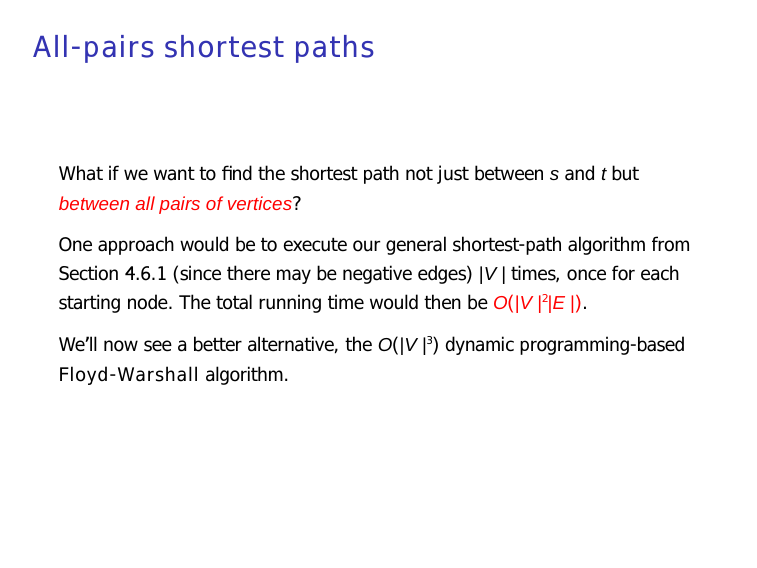

# All-pairs shortest paths
What if we want to find the shortest path not just between s and t but
between all pairs of vertices?
One approach would be to execute our general shortest-path algorithm from  Section 4.6.1 (since there may be negative edges) |V | times, once for each  starting node. The total running time would then be O(|V |2|E |).
We’ll now see a better alternative, the O(|V |3) dynamic programming-based
Floyd-Warshall algorithm.